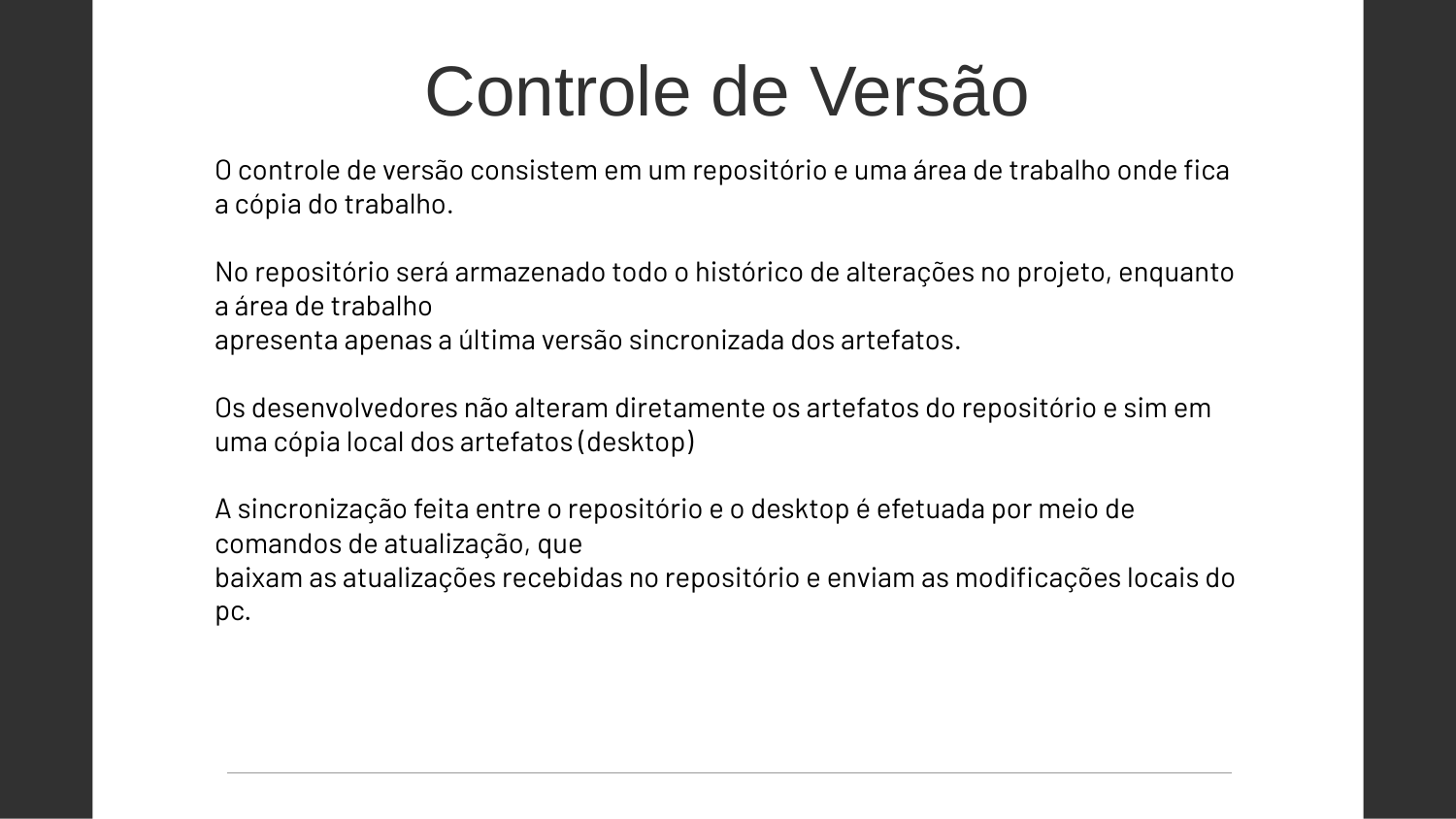

Controle de Versão
O controle de versão consistem em um repositório e uma área de trabalho onde fica a cópia do trabalho.

No repositório será armazenado todo o histórico de alterações no projeto, enquanto a área de trabalho
apresenta apenas a última versão sincronizada dos artefatos.

Os desenvolvedores não alteram diretamente os artefatos do repositório e sim em uma cópia local dos artefatos (desktop)

A sincronização feita entre o repositório e o desktop é efetuada por meio de comandos de atualização, que
baixam as atualizações recebidas no repositório e enviam as modificações locais do pc.